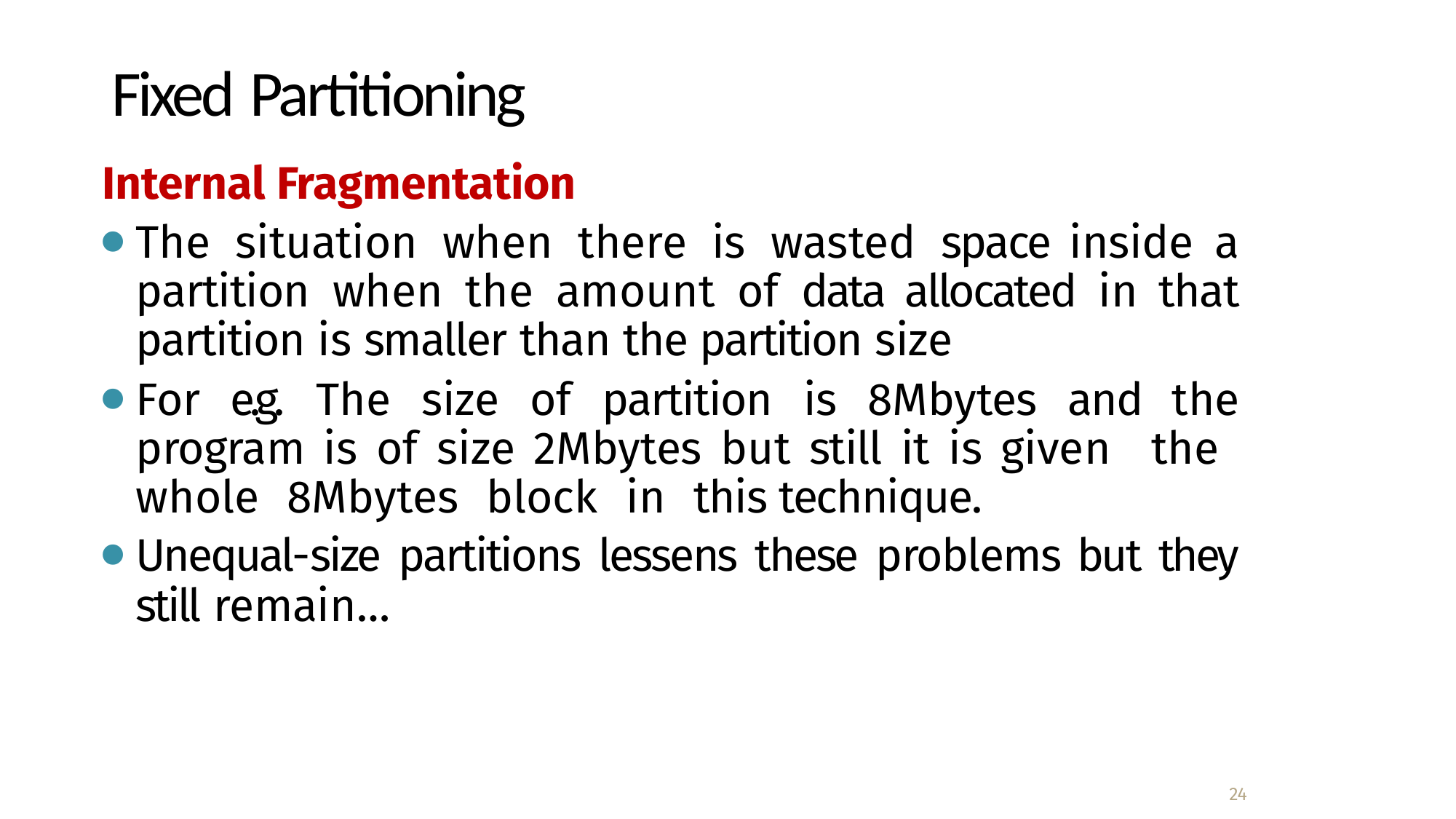

# Fixed Partitioning
Internal Fragmentation
The situation when there is wasted space inside a partition when the amount of data allocated in that partition is smaller than the partition size
For e.g. The size of partition is 8Mbytes and the program is of size 2Mbytes but still it is given  the  whole  8Mbytes  block  in  this technique.
Unequal-size partitions lessens these problems but they still remain…
24